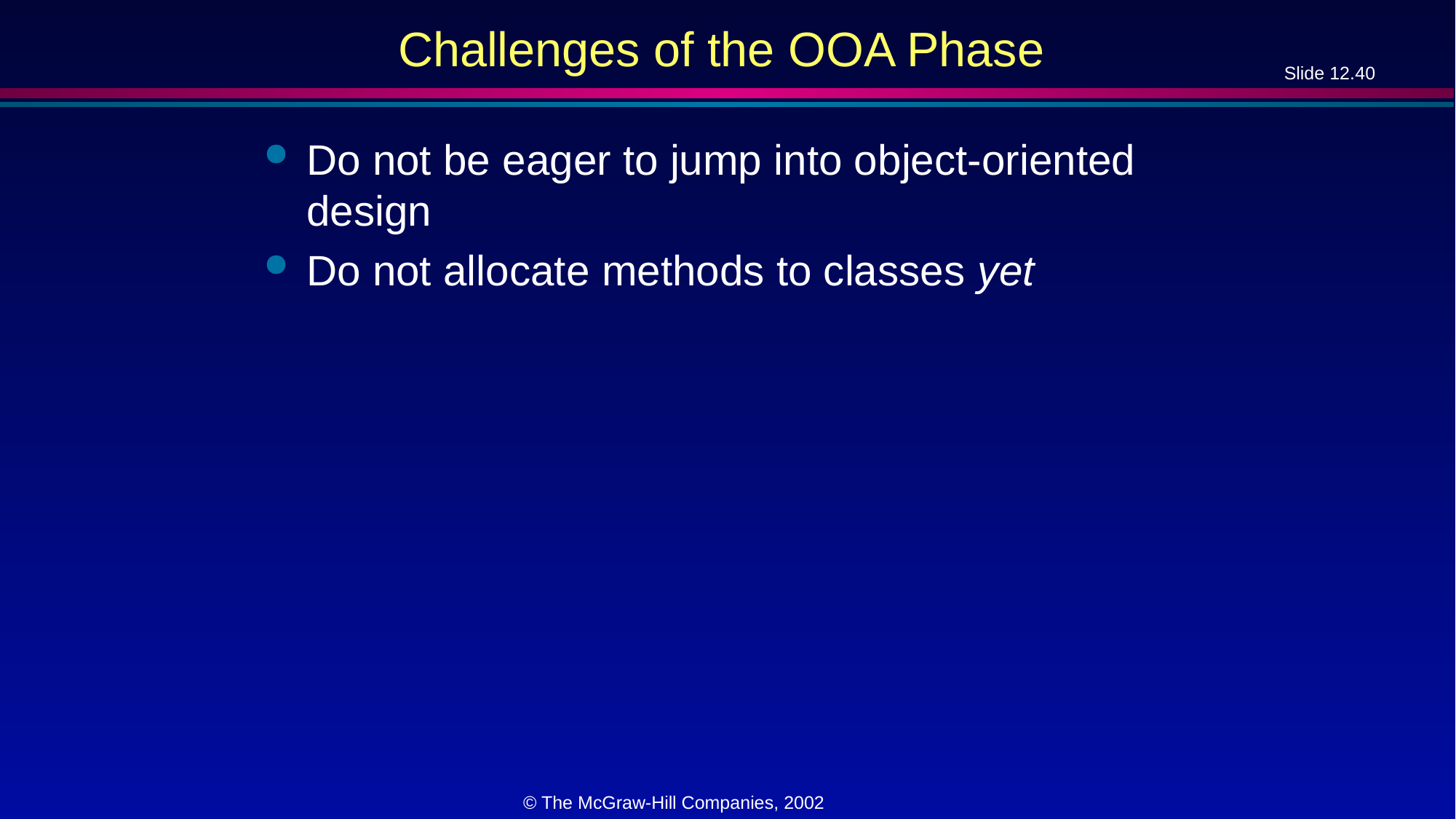

# Challenges of the OOA Phase
Do not be eager to jump into object-oriented design
Do not allocate methods to classes yet